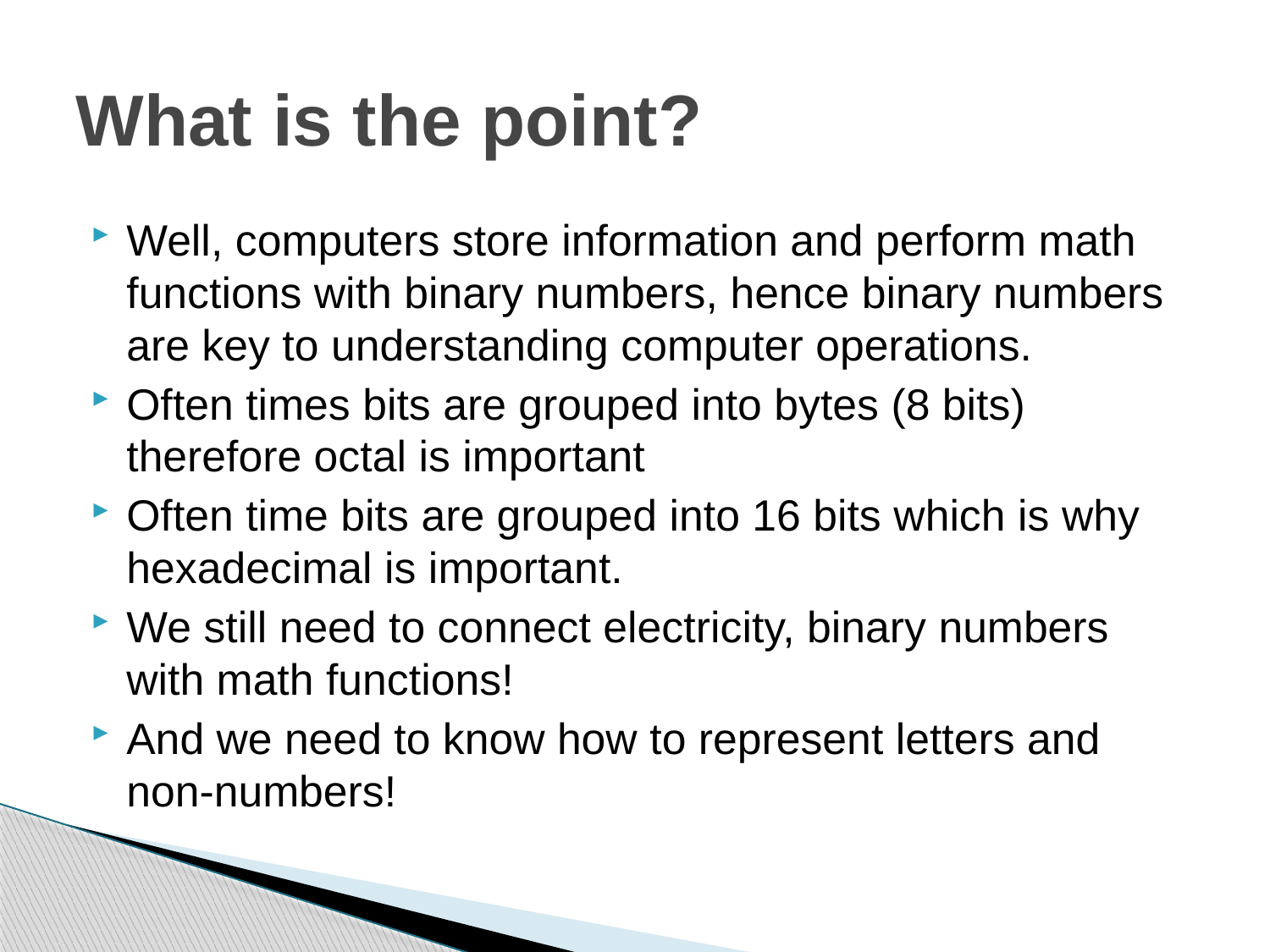

# What is the point?
Well, computers store information and perform math functions with binary numbers, hence binary numbers are key to understanding computer operations.
Often times bits are grouped into bytes (8 bits) therefore octal is important
Often time bits are grouped into 16 bits which is why hexadecimal is important.
We still need to connect electricity, binary numbers with math functions!
And we need to know how to represent letters and non-numbers!